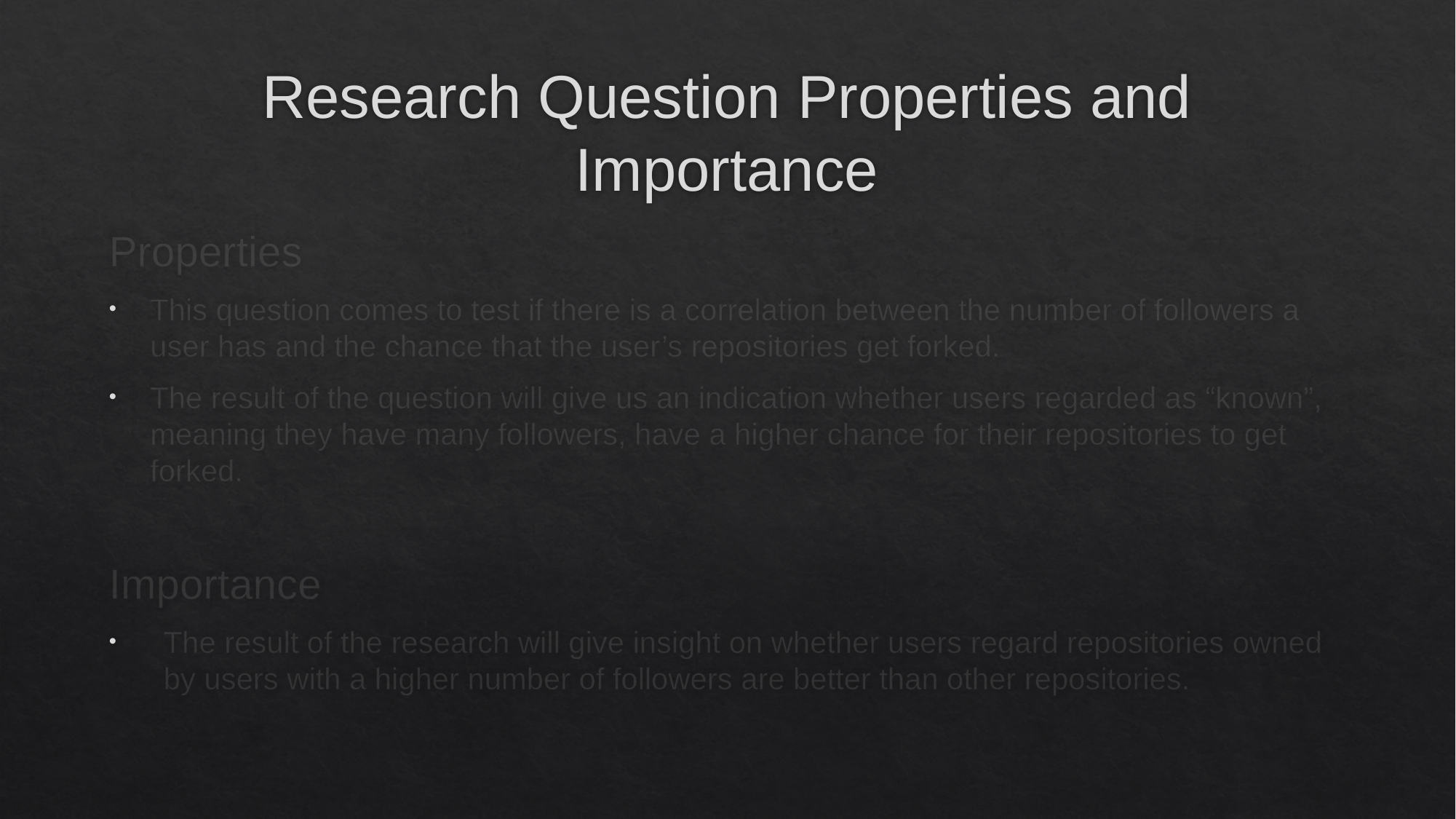

# Research Question Properties and Importance
Properties
This question comes to test if there is a correlation between the number of followers a user has and the chance that the user’s repositories get forked.
The result of the question will give us an indication whether users regarded as “known”, meaning they have many followers, have a higher chance for their repositories to get forked.

Importance
The result of the research will give insight on whether users regard repositories owned by users with a higher number of followers are better than other repositories.